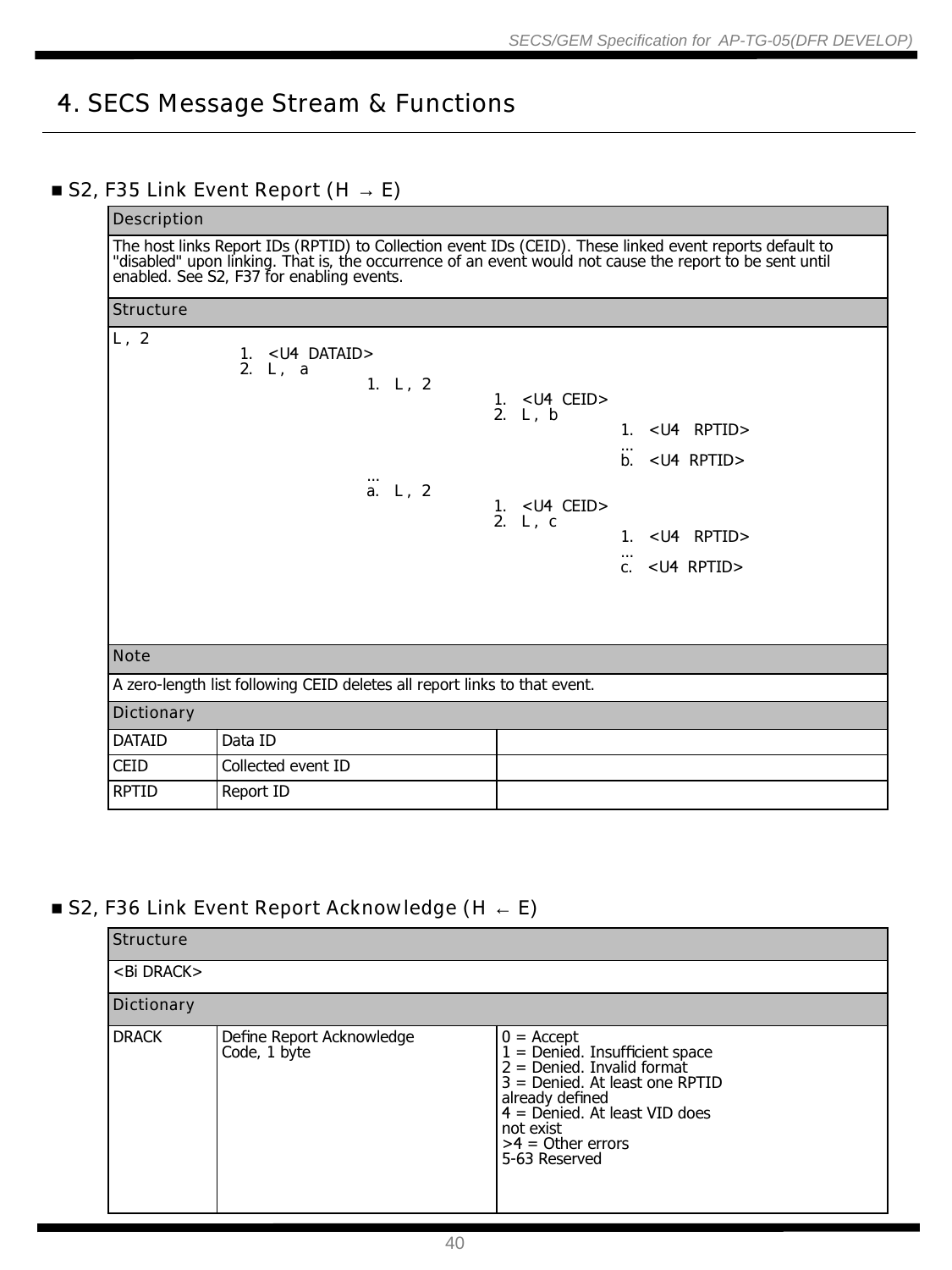

4. SECS Message Stream & Functions
| ■ S2, F35 Link Event Report (H → E) |  |  |  |
| --- | --- | --- | --- |
|  | Description |  |  |
|  | The host links Report IDs (RPTID) to Collection event IDs (CEID). These linked event reports default to "disabled" upon linking. That is, the occurrence of an event would not cause the report to be sent until enabled. See S2, F37 for enabling events. |  |  |
|  | Structure |  |  |
|  | L , 2 1. <U4 DATAID> 2. L , a 1. L , 2 1. <U4 CEID> 2. L , b 1. <U4 RPTID> … b. <U4 RPTID> … a. L , 2 1. <U4 CEID> 2. L , c 1. <U4 RPTID> … c. <U4 RPTID> |  |  |
|  | Note |  |  |
|  | A zero-length list following CEID deletes all report links to that event. |  |  |
|  | Dictionary |  |  |
|  | DATAID | Data ID |  |
|  | CEID | Collected event ID |  |
|  | RPTID | Report ID |  |
| ■ S2, F36 Link Event Report Acknowledge (H ← E) |  |  |  |
| --- | --- | --- | --- |
|  | Structure |  |  |
|  | <Bi DRACK> |  |  |
|  | Dictionary |  |  |
|  | DRACK | Define Report Acknowledge Code, 1 byte | 0 = Accept 1 = Denied. Insufficient space 2 = Denied. Invalid format 3 = Denied. At least one RPTID already defined 4 = Denied. At least VID does not exist >4 = Other errors 5-63 Reserved |